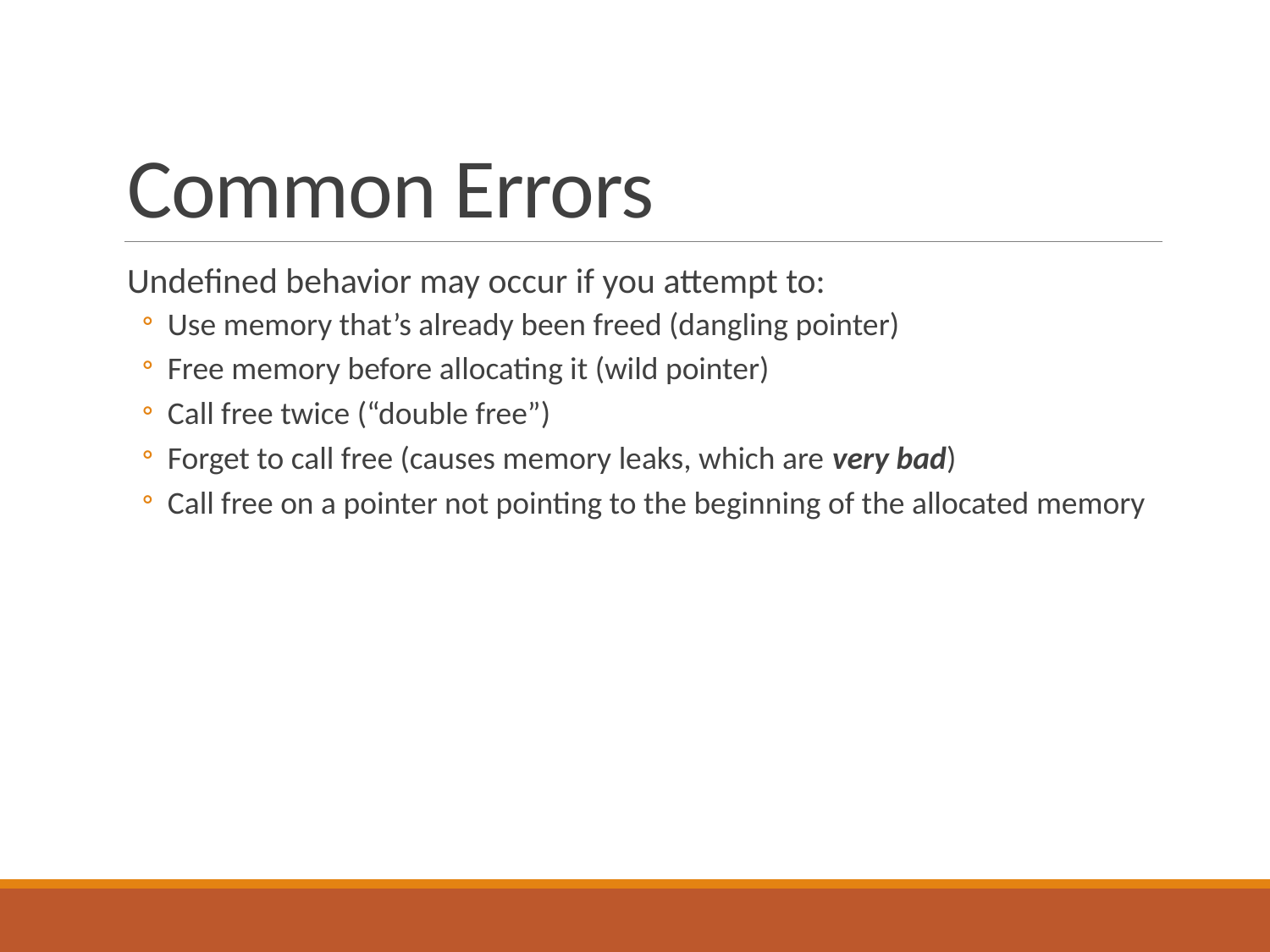

# Common Errors
Undefined behavior may occur if you attempt to:
Use memory that’s already been freed (dangling pointer)
Free memory before allocating it (wild pointer)
Call free twice (“double free”)
Forget to call free (causes memory leaks, which are very bad)
Call free on a pointer not pointing to the beginning of the allocated memory